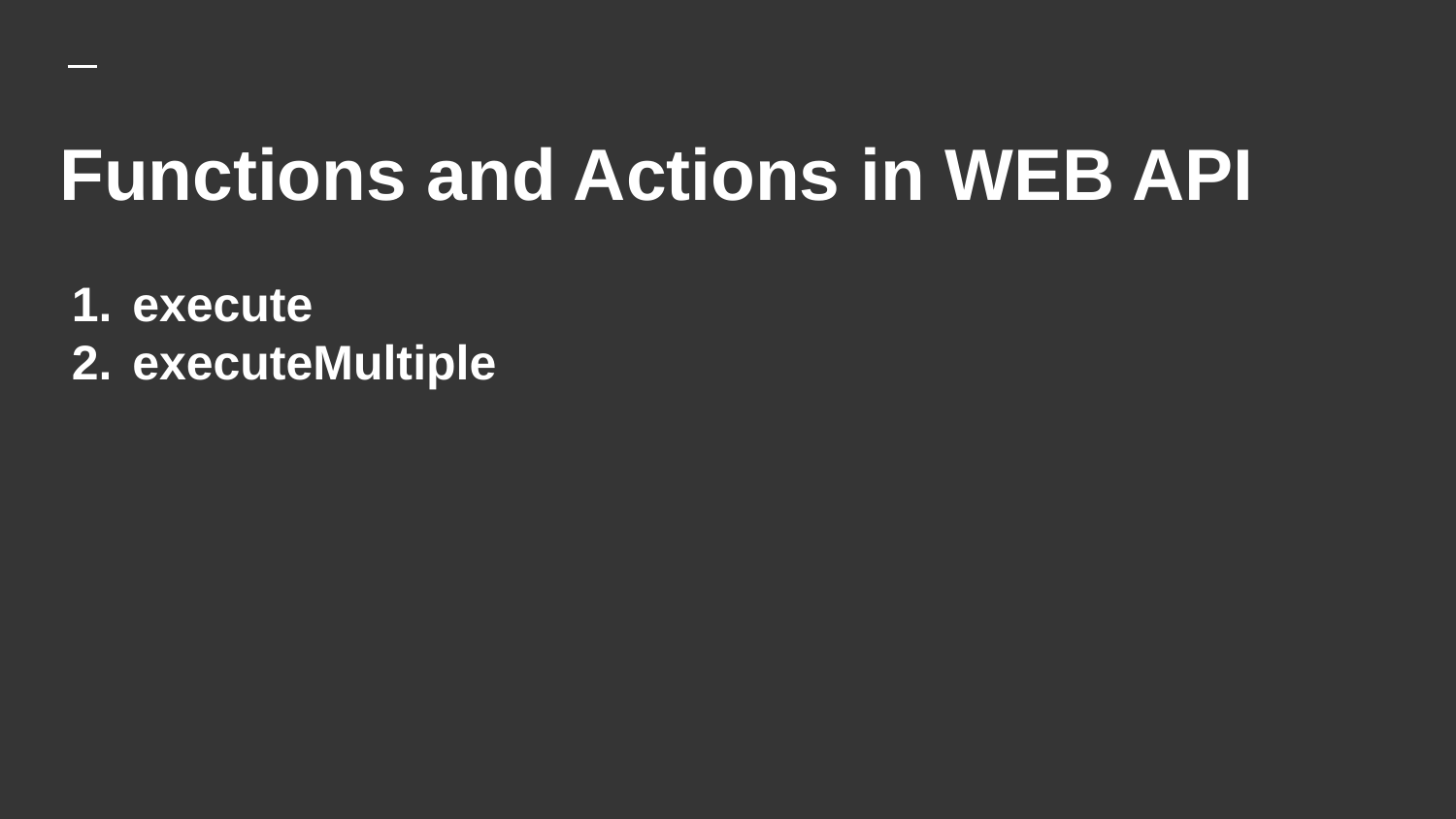

# Functions and Actions in WEB API

execute
executeMultiple